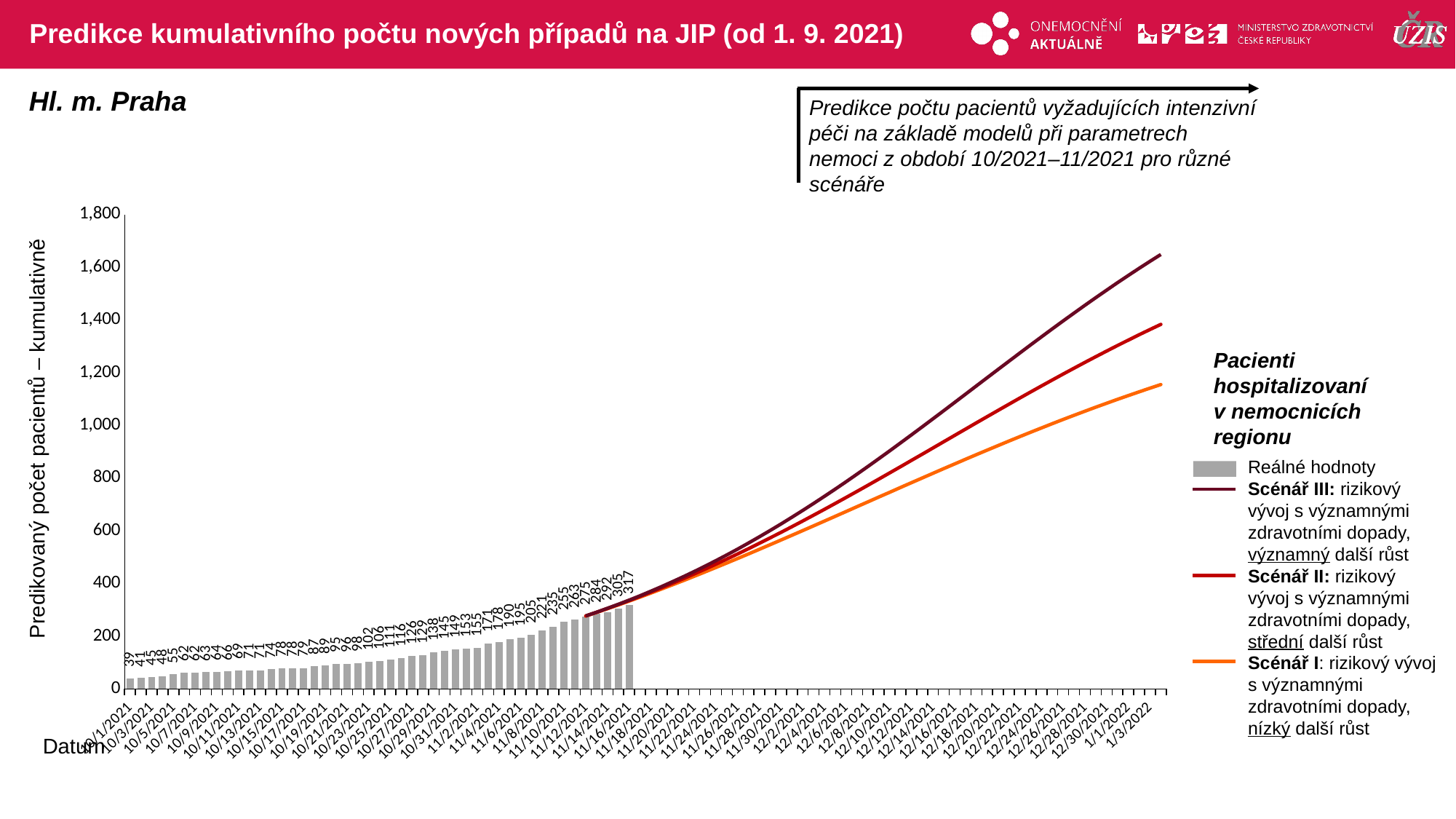

# Predikce kumulativního počtu nových případů na JIP (od 1. 9. 2021)
Hl. m. Praha
Predikce počtu pacientů vyžadujících intenzivní péči na základě modelů při parametrech nemoci z období 10/2021–11/2021 pro různé scénáře

### Chart

| Category |  |  |  |  |  |
|---|---|---|---|---|---|
| 44470 | 39.0 | None | None | None | None |
| 44471 | 41.0 | None | None | None | None |
| 44472 | 45.0 | None | None | None | None |
| 44473 | 48.0 | None | None | None | None |
| 44474 | 55.0 | None | None | None | None |
| 44475 | 62.0 | None | None | None | None |
| 44476 | 62.0 | None | None | None | None |
| 44477 | 63.0 | None | None | None | None |
| 44478 | 64.0 | None | None | None | None |
| 44479 | 66.0 | None | None | None | None |
| 44480 | 69.0 | None | None | None | None |
| 44481 | 71.0 | None | None | None | None |
| 44482 | 71.0 | None | None | None | None |
| 44483 | 74.0 | None | None | None | None |
| 44484 | 78.0 | None | None | None | None |
| 44485 | 78.0 | None | None | None | None |
| 44486 | 79.0 | None | None | None | None |
| 44487 | 87.0 | None | None | None | None |
| 44488 | 89.0 | None | None | None | None |
| 44489 | 95.0 | None | None | None | None |
| 44490 | 96.0 | None | None | None | None |
| 44491 | 98.0 | None | None | None | None |
| 44492 | 102.0 | None | None | None | None |
| 44493 | 106.0 | None | None | None | None |
| 44494 | 111.0 | None | None | None | None |
| 44495 | 116.0 | None | None | None | None |
| 44496 | 126.0 | None | None | None | None |
| 44497 | 129.0 | None | None | None | None |
| 44498 | 138.0 | None | None | None | None |
| 44499 | 145.0 | None | None | None | None |
| 44500 | 149.0 | None | None | None | None |
| 44501 | 153.0 | None | None | None | None |
| 44502 | 155.0 | None | None | None | None |
| 44503 | 171.0 | None | None | None | None |
| 44504 | 178.0 | None | None | None | None |
| 44505 | 190.0 | None | None | None | None |
| 44506 | 195.0 | None | None | None | None |
| 44507 | 205.0 | None | None | None | None |
| 44508 | 221.0 | None | None | None | None |
| 44509 | 235.0 | None | None | None | None |
| 44510 | 255.0 | None | None | None | None |
| 44511 | 263.0 | None | None | None | None |
| 44512 | 275.0 | None | 276.4414207073069 | 276.6236978789872 | 276.8070091078391 |
| 44513 | 284.0 | None | 290.1893182072816 | 290.63832811729503 | 291.09116304429403 |
| 44514 | 292.0 | None | 304.20594207395027 | 305.0202737172568 | 305.84427727143327 |
| 44515 | 305.0 | None | 318.4132721802704 | 319.70543909817525 | 321.01783538283223 |
| 44516 | 317.0 | None | 333.0885260978297 | 334.98425318296825 | 336.9174691859263 |
| 44517 | None | None | 348.08319944004904 | 350.7217063080399 | 353.42397663413175 |
| 44518 | None | None | 363.4643748852707 | 366.99709052046575 | 370.6314694302665 |
| 44519 | None | None | 379.09852026455087 | 383.6883168162788 | 388.43219211266194 |
| 44520 | None | None | 394.93330713513 | 400.7533572324005 | 406.79754990322493 |
| 44521 | None | None | 411.00715652207793 | 418.23947130470015 | 425.7869816961377 |
| 44522 | None | None | 427.30702078791956 | 436.14157927275505 | 445.40687834405503 |
| 44523 | None | None | 443.8865155167978 | 454.5201404608118 | 465.72814383985605 |
| 44524 | None | None | 460.66555630283574 | 473.30166089977837 | 486.68751828573386 |
| 44525 | None | None | 477.6380133001261 | 492.48507008124926 | 508.29261437755315 |
| 44526 | None | None | 494.7858577198792 | 512.0562572846254 | 530.5368055275194 |
| 44527 | None | None | 512.1080957990523 | 532.017131245226 | 553.428337013446 |
| 44528 | None | None | 529.5711138506871 | 552.336129454285 | 576.9409518257482 |
| 44529 | None | None | 547.1530659707244 | 572.9924964777392 | 601.0580003137195 |
| 44530 | None | None | 564.8442232823948 | 593.9766033721342 | 625.7726535141733 |
| 44531 | None | None | 582.6763277364926 | 615.3193240557957 | 651.117246875267 |
| 44532 | None | None | 600.6106397585404 | 636.9804028023268 | 677.0519109353165 |
| 44533 | None | None | 618.6279009261477 | 658.937951687838 | 703.5535610204056 |
| 44534 | None | None | 636.7134863326123 | 681.1736825590849 | 730.6011671902157 |
| 44535 | None | None | 654.8527962448136 | 703.668500389238 | 758.1715474000475 |
| 44536 | None | None | 673.0313379846363 | 726.4026406526812 | 786.2395347684478 |
| 44537 | None | None | 691.2343298400144 | 749.3551508359803 | 814.7772792637271 |
| 44538 | None | None | 709.4467871330017 | 772.5040336351313 | 843.7544403460327 |
| 44539 | None | None | 727.6535755371879 | 795.8263389076211 | 873.13831232269 |
| 44540 | None | None | 745.8394762091947 | 819.2982788253186 | 902.8939949913416 |
| 44541 | None | None | 763.989227120054 | 842.8953098831794 | 932.9845271234175 |
| 44542 | None | None | 782.0877426207963 | 866.5924755686332 | 963.3713896041868 |
| 44543 | None | None | 800.1201763288307 | 890.364529638653 | 994.0147191017885 |
| 44544 | None | None | 818.0719160452422 | 914.1859702078344 | 1024.8734137638933 |
| 44545 | None | None | 835.9285843084753 | 938.0310884333909 | 1055.9052712269204 |
| 44546 | None | None | 853.6761006372728 | 961.8741048151822 | 1087.0672519757995 |
| 44547 | None | None | 871.3007023008422 | 985.6892497258763 | 1118.315674391483 |
| 44548 | None | None | 888.7890061243407 | 1009.4509025530955 | 1149.6064944175052 |
| 44549 | None | None | 906.1280571122625 | 1033.133713693712 | 1180.8955664568011 |
| 44550 | None | None | 923.3053765920529 | 1056.7127276999713 | 1212.1389102328915 |
| 44551 | None | None | 940.3089886787076 | 1080.163475930654 | 1243.2929377925816 |
| 44552 | None | None | 957.1274241744752 | 1103.4620380137562 | 1274.314639383741 |
| 44553 | None | None | 973.749747690029 | 1126.5851346845832 | 1305.1618103472201 |
| 44554 | None | None | 990.1655755891478 | 1149.510205949929 | 1335.7932552224859 |
| 44555 | None | None | 1006.365093369618 | 1172.2154870234658 | 1366.1689854604608 |
| 44556 | None | None | 1022.3390670943652 | 1194.6800734235162 | 1396.2503973439914 |
| 44557 | None | None | 1038.0788618988686 | 1216.8839935615738 | 1426.0004541898402 |
| 44558 | None | None | 1053.576455101388 | 1238.808270480487 | 1455.3838467685657 |
| 44559 | None | None | 1068.8244375423383 | 1260.4349642084337 | 1484.367120279102 |
| 44560 | None | None | 1083.8160089200046 | 1281.747202378977 | 1512.918777414927 |
| 44561 | None | None | 1098.544981346498 | 1302.7292185583392 | 1541.009383115845 |
| 44562 | None | None | 1113.0057760784048 | 1323.3663772989134 | 1568.6116425805726 |
| 44563 | None | None | 1127.193419046865 | 1343.6451936849737 | 1595.7004629358614 |
| 44564 | None | None | 1141.1035332176316 | 1363.5533445974206 | 1622.2529948471104 |
| 44565 | None | None | 1154.7323478717035 | 1383.0796795033207 | 1648.2486648901906 |
Pacienti hospitalizovaní v nemocnicích regionu
Predikovaný počet pacientů – kumulativně
Reálné hodnoty
Scénář III: rizikový vývoj s významnými zdravotními dopady, významný další růst
Scénář II: rizikový vývoj s významnými zdravotními dopady, střední další růst
Scénář I: rizikový vývoj s významnými zdravotními dopady, nízký další růst

Datum